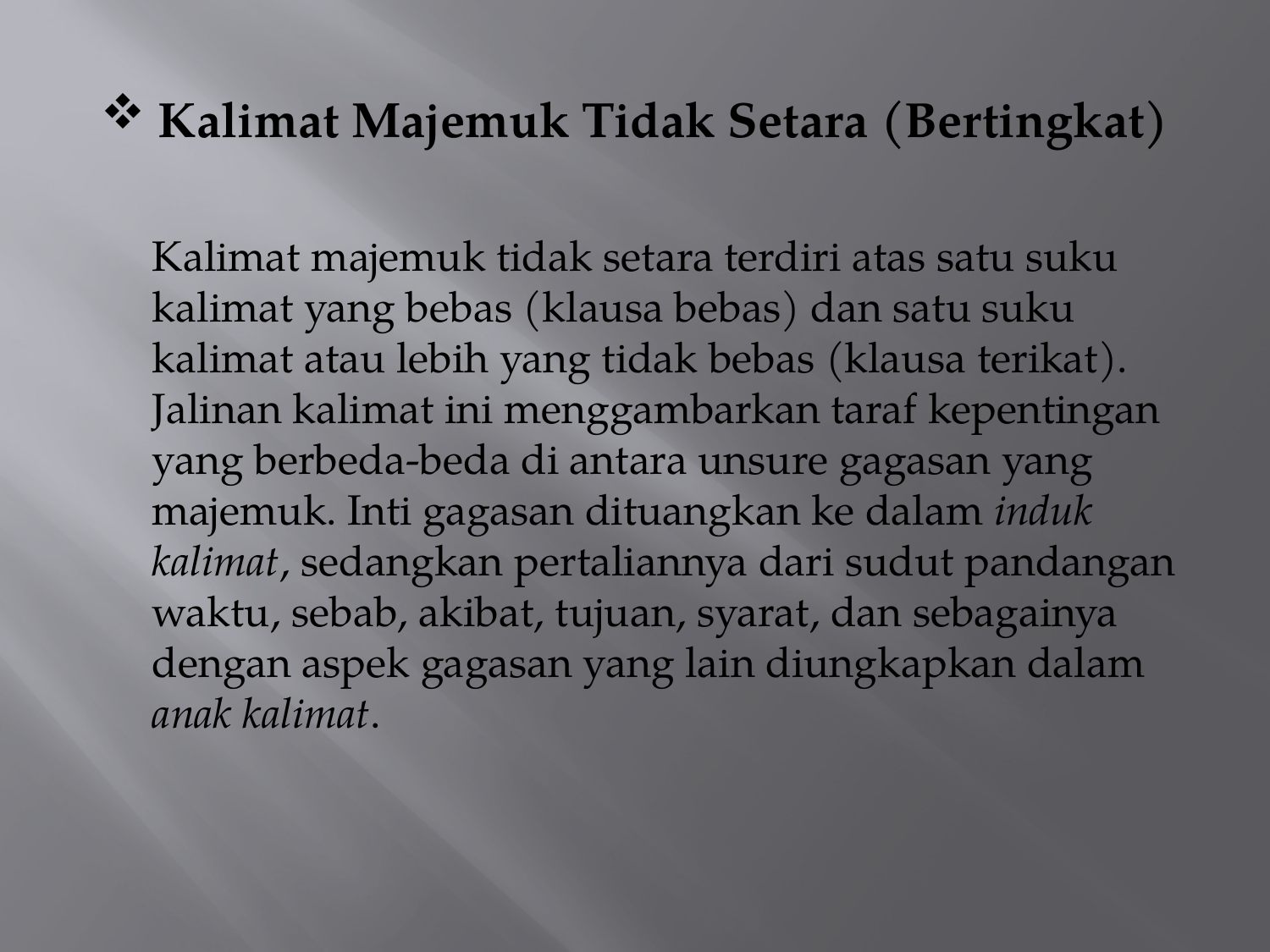

# Kalimat Majemuk Tidak Setara (Bertingkat)
	Kalimat majemuk tidak setara terdiri atas satu suku kalimat yang bebas (klausa bebas) dan satu suku kalimat atau lebih yang tidak bebas (klausa terikat). Jalinan kalimat ini menggambarkan taraf kepentingan yang berbeda-beda di antara unsure gagasan yang majemuk. Inti gagasan dituangkan ke dalam induk kalimat, sedangkan pertaliannya dari sudut pandangan waktu, sebab, akibat, tujuan, syarat, dan sebagainya dengan aspek gagasan yang lain diungkapkan dalam anak kalimat.